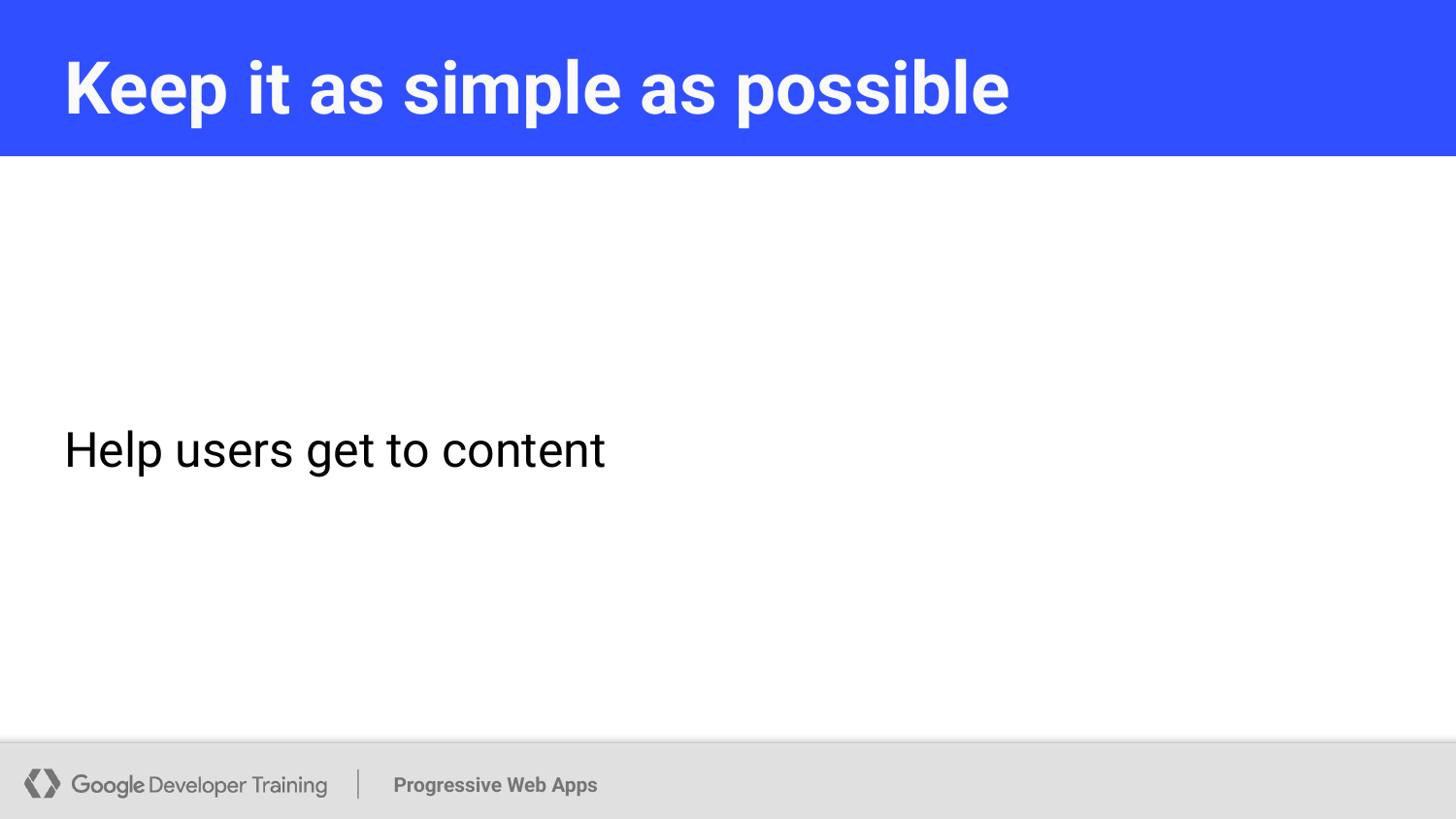

# Keep it as simple as possible
Help users get to content